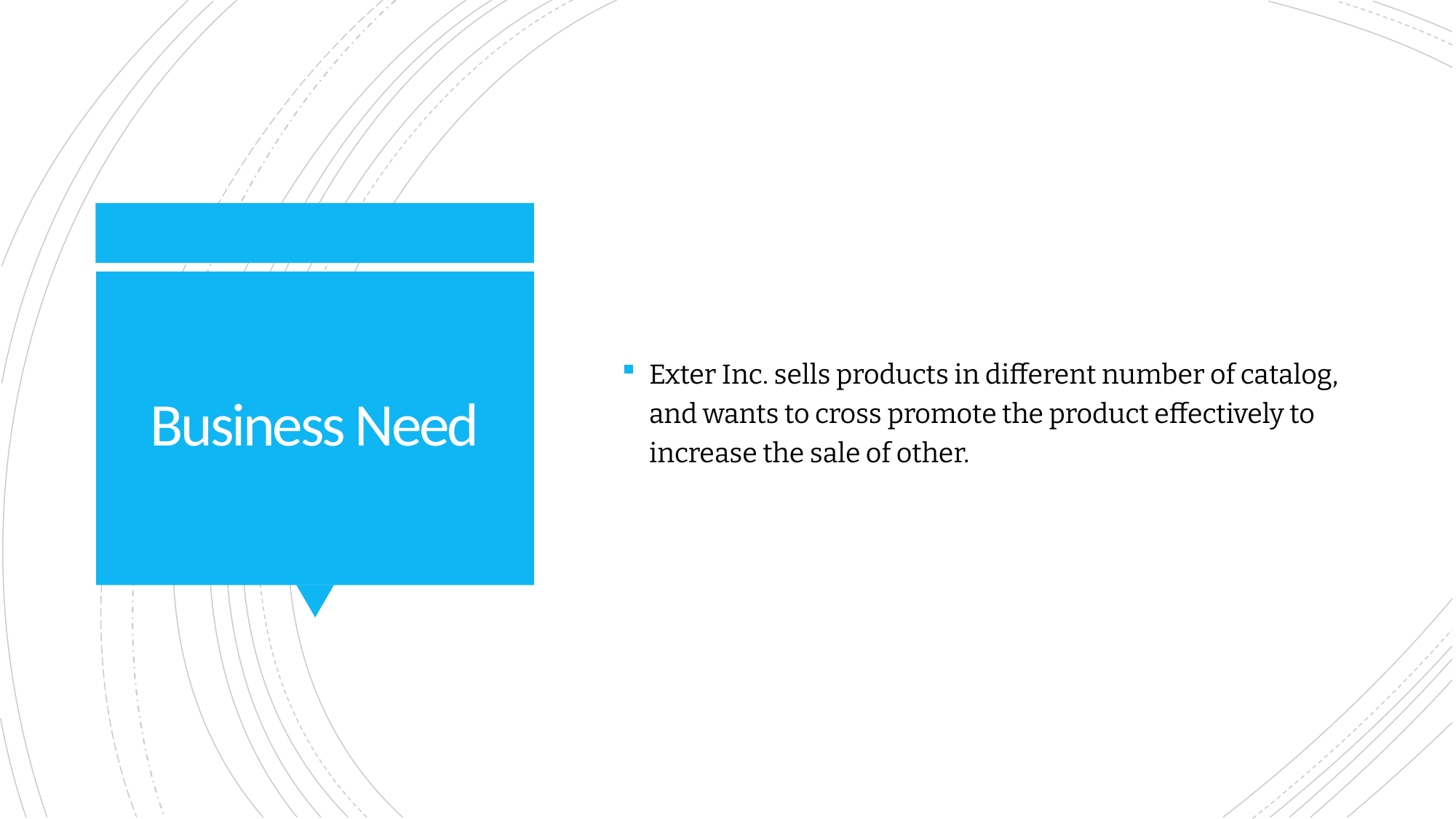

Exter Inc. sells products in different number of catalog, and wants to cross promote the product effectively to increase the sale of other.
# Business Need